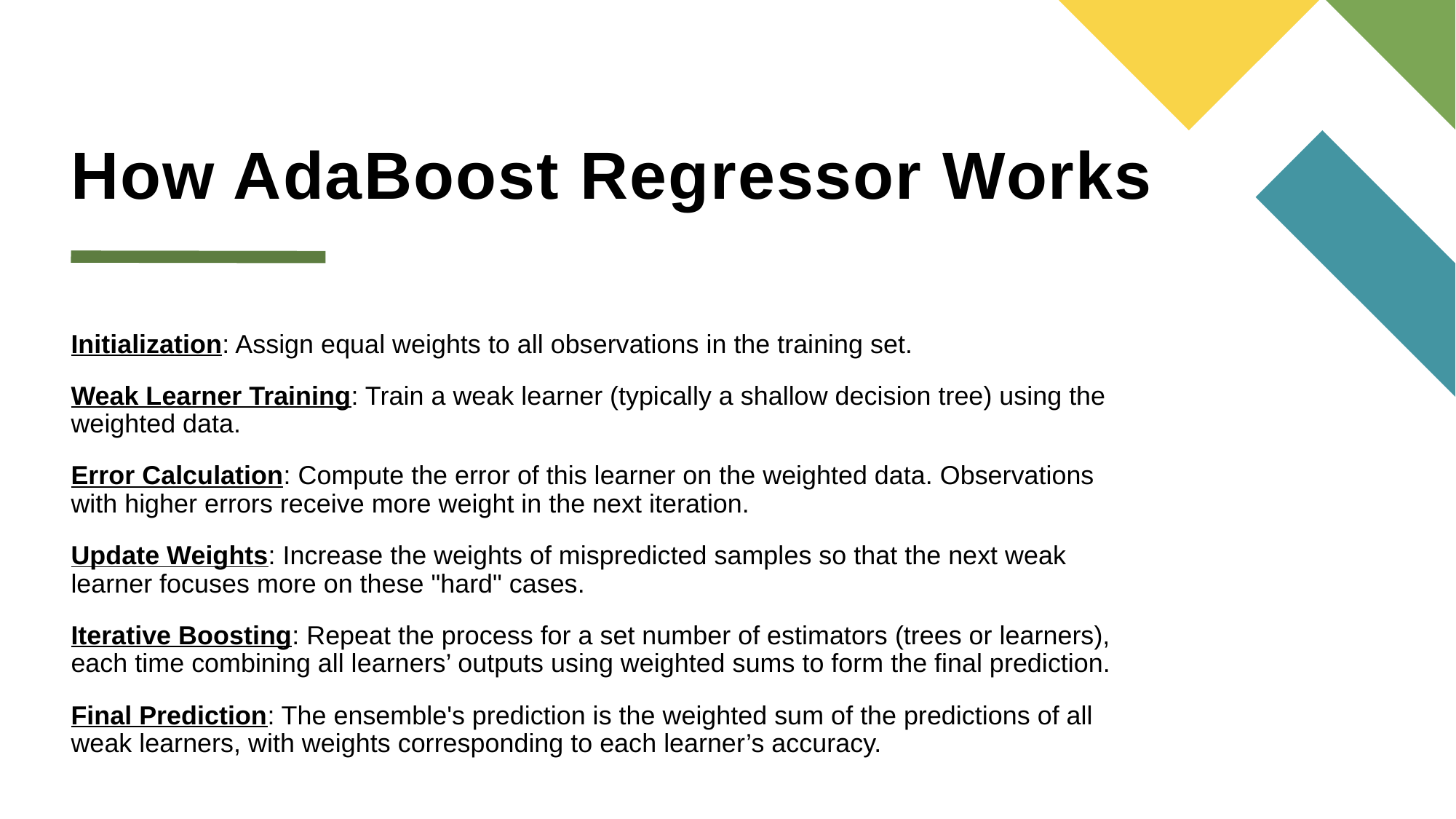

# How AdaBoost Regressor Works
Initialization: Assign equal weights to all observations in the training set.
Weak Learner Training: Train a weak learner (typically a shallow decision tree) using the weighted data.
Error Calculation: Compute the error of this learner on the weighted data. Observations with higher errors receive more weight in the next iteration.
Update Weights: Increase the weights of mispredicted samples so that the next weak learner focuses more on these "hard" cases.
Iterative Boosting: Repeat the process for a set number of estimators (trees or learners), each time combining all learners’ outputs using weighted sums to form the final prediction.
Final Prediction: The ensemble's prediction is the weighted sum of the predictions of all weak learners, with weights corresponding to each learner’s accuracy.